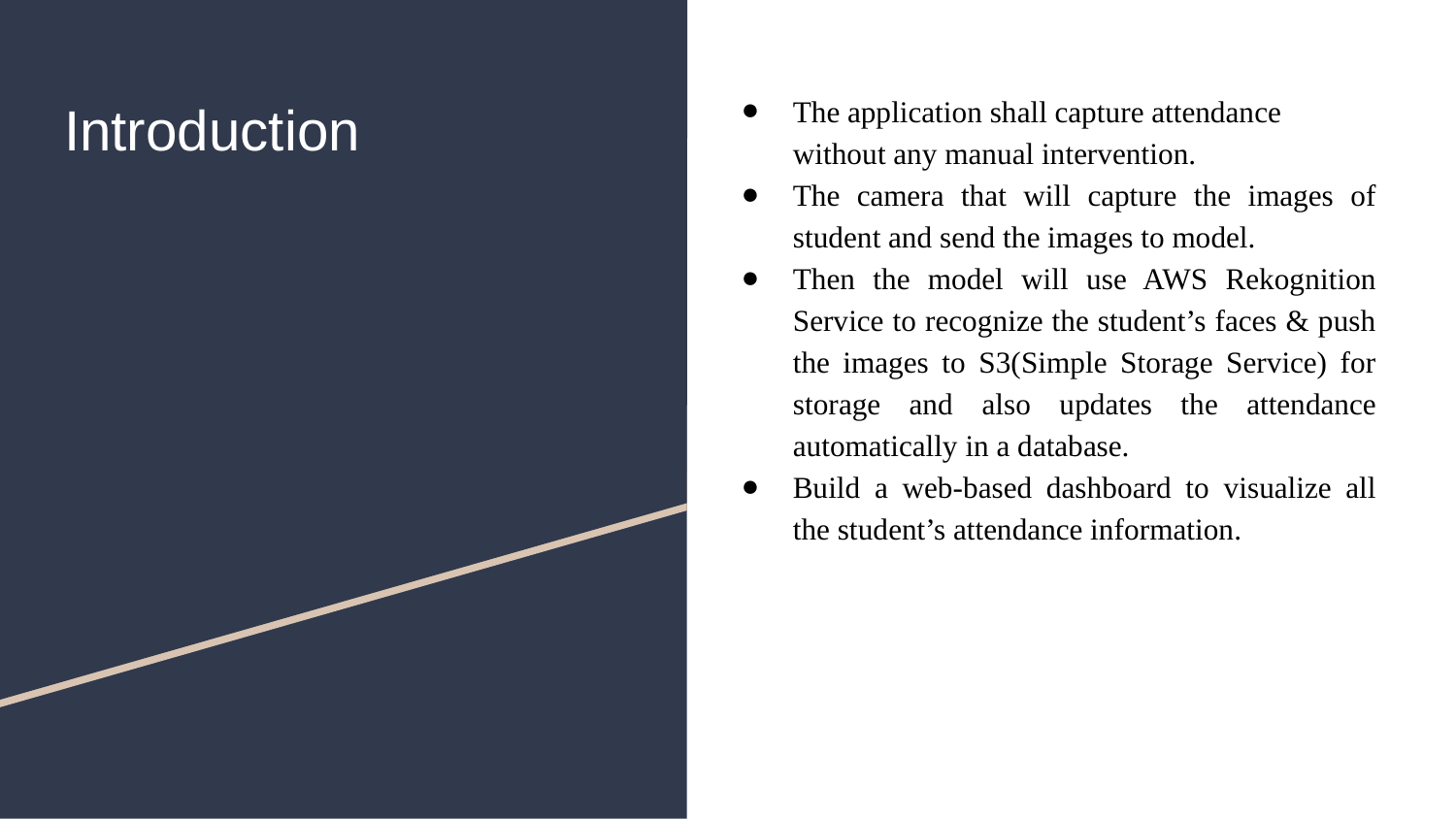

The application shall capture attendance without any manual intervention.
The camera that will capture the images of student and send the images to model.
Then the model will use AWS Rekognition Service to recognize the student’s faces & push the images to S3(Simple Storage Service) for storage and also updates the attendance automatically in a database.
Build a web-based dashboard to visualize all the student’s attendance information.

# Introduction